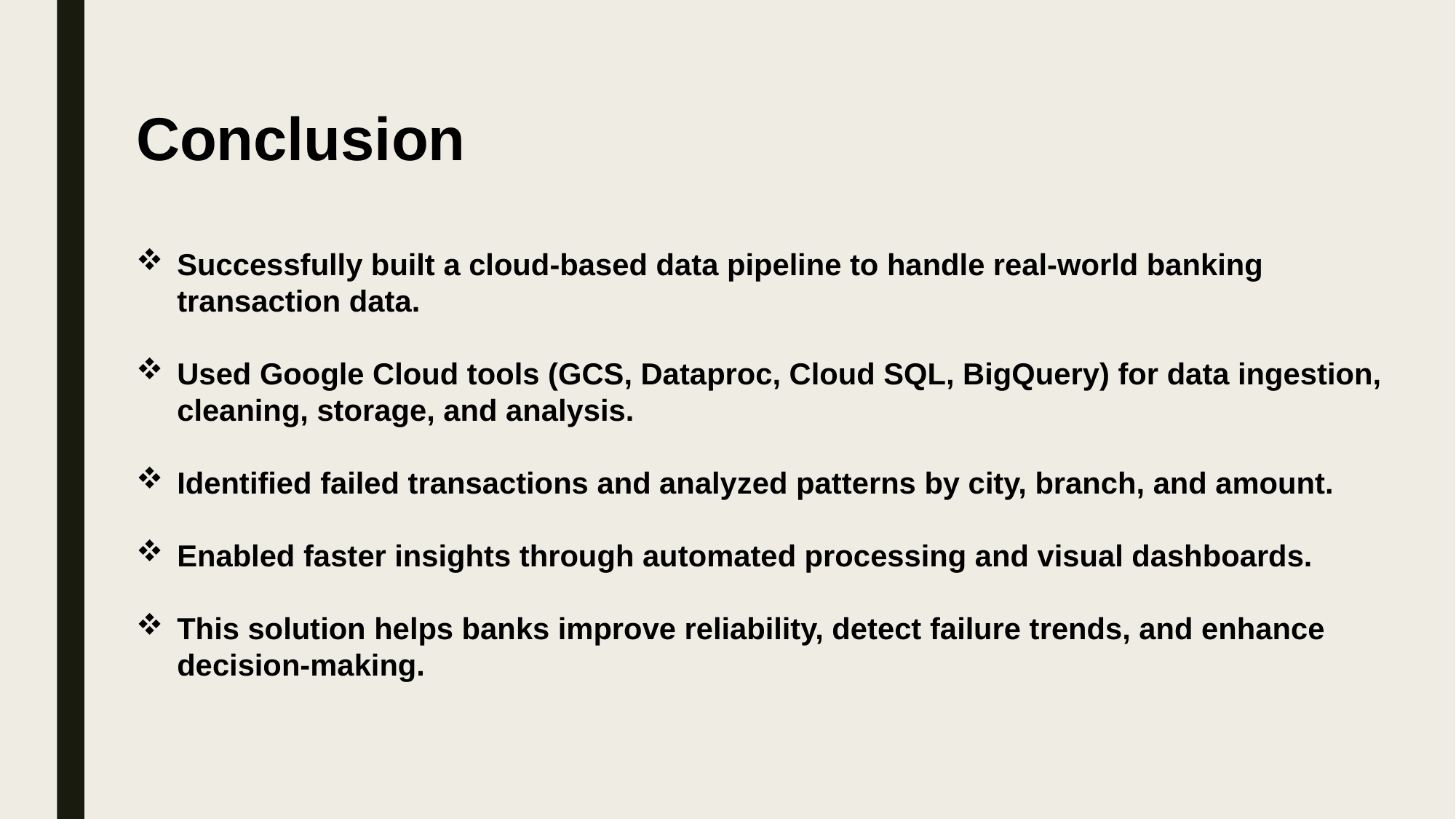

Conclusion

Successfully built a cloud-based data pipeline to handle real-world banking transaction data.

Used Google Cloud tools (GCS, Dataproc, Cloud SQL, BigQuery) for data ingestion, cleaning, storage, and analysis.

Identified failed transactions and analyzed patterns by city, branch, and amount.

Enabled faster insights through automated processing and visual dashboards.

This solution helps banks improve reliability, detect failure trends, and enhance decision-making.